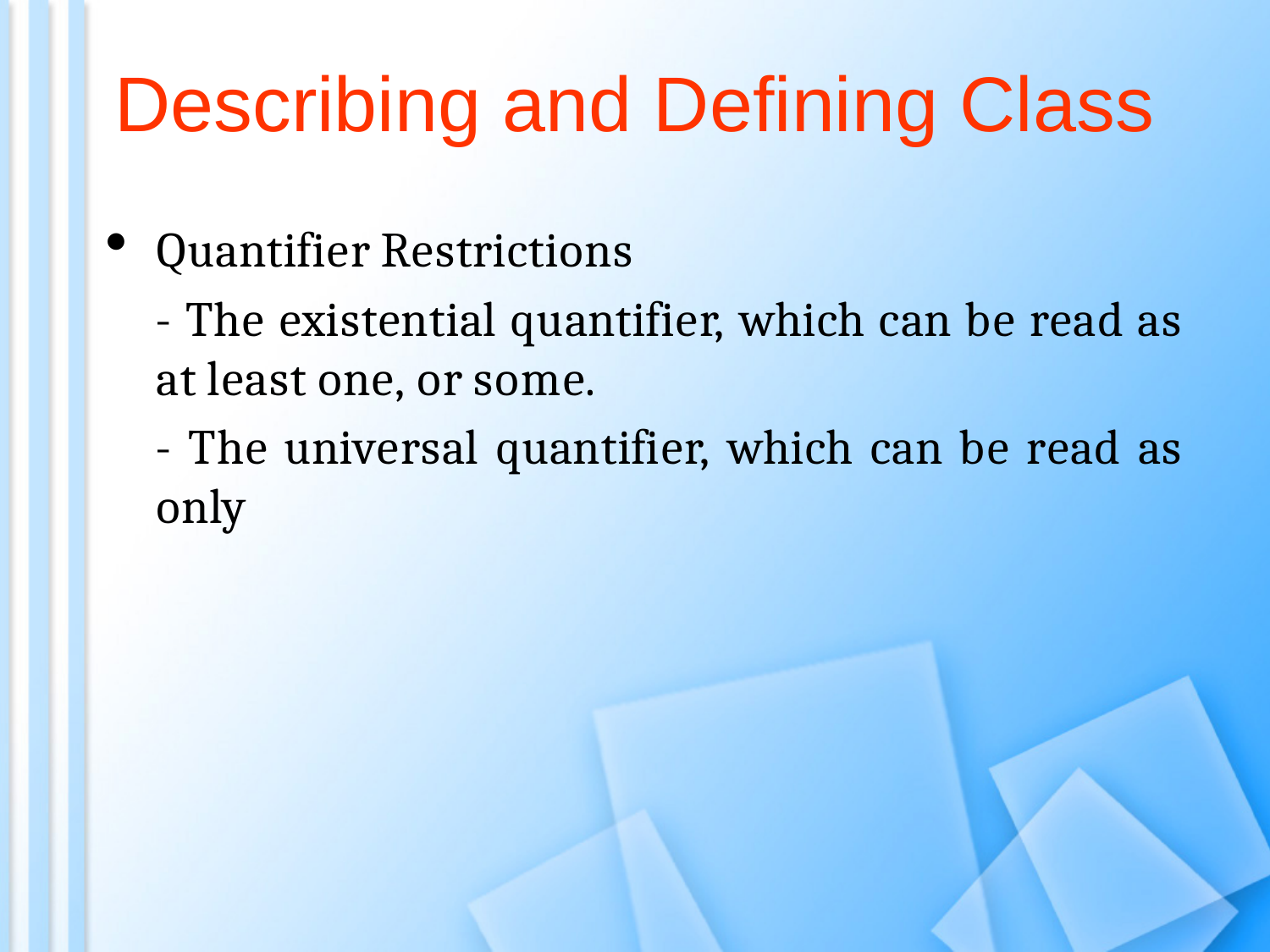

Describing and Defining Class
Quantifier Restrictions
	- The existential quantifier, which can be read as at least one, or some.
	- The universal quantifier, which can be read as only